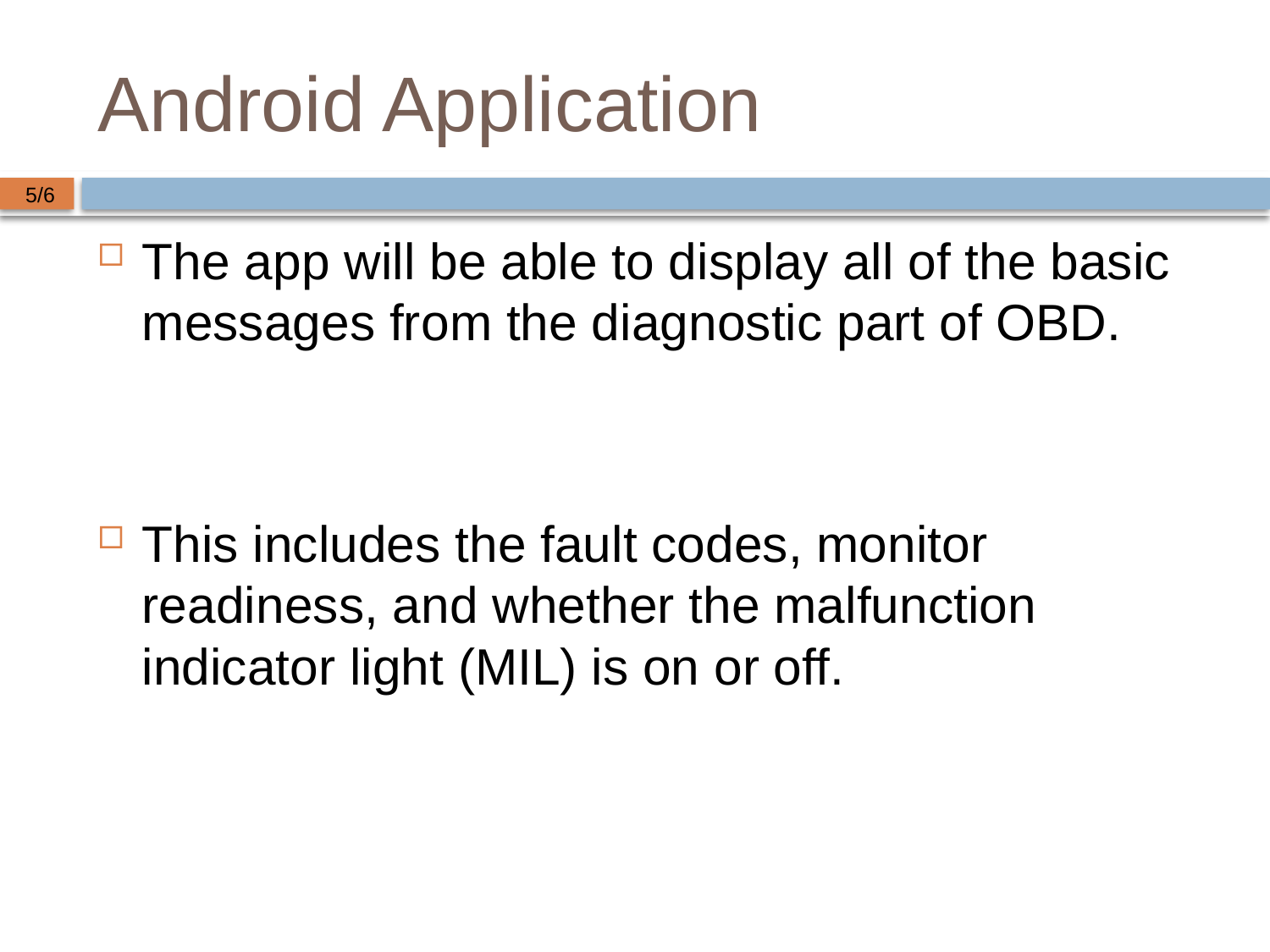

# Android Application
5/6
The app will be able to display all of the basic messages from the diagnostic part of OBD.

This includes the fault codes, monitor readiness, and whether the malfunction indicator light (MIL) is on or off.